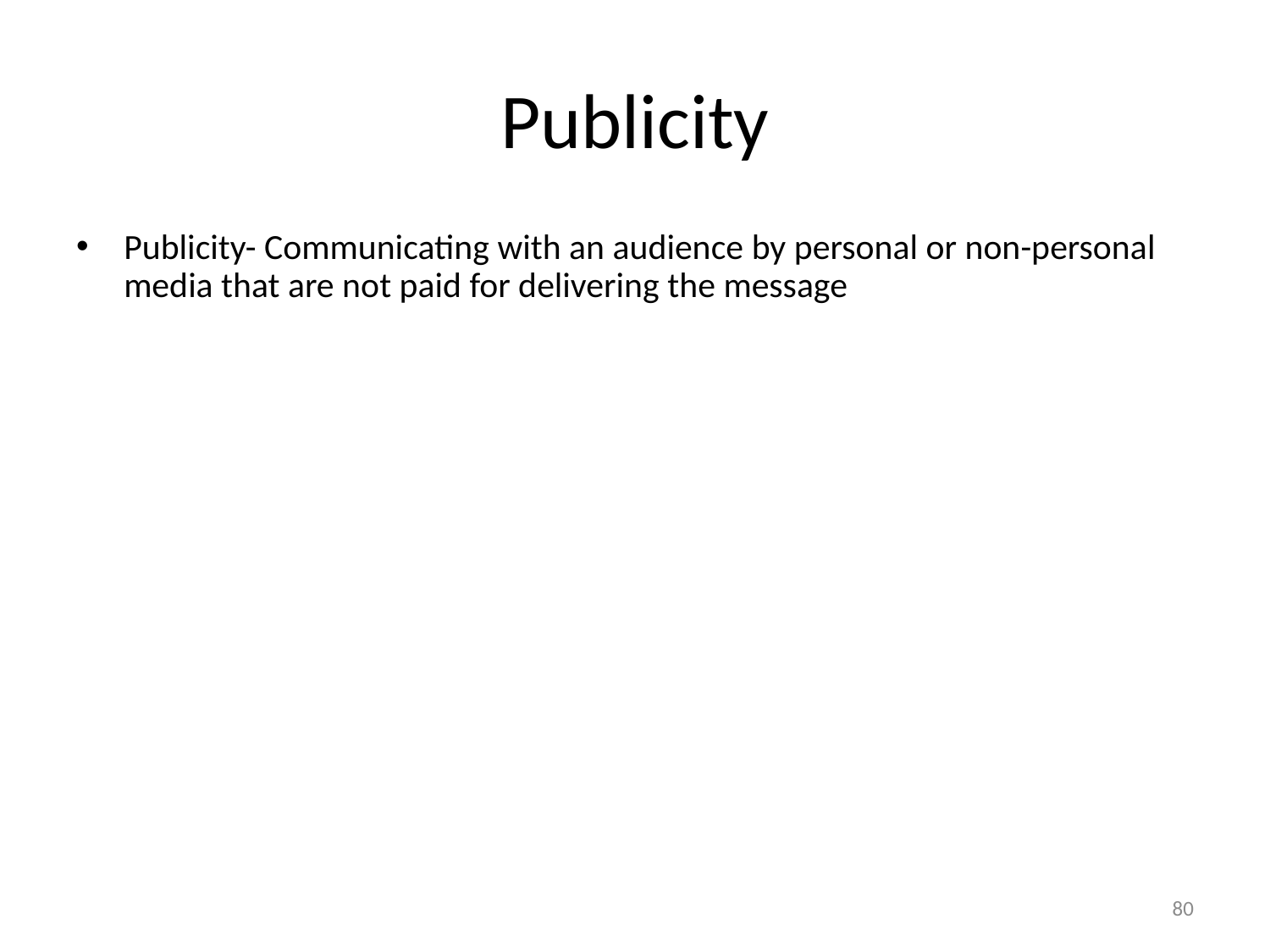

# Publicity
Publicity- Communicating with an audience by personal or non-personal media that are not paid for delivering the message
80